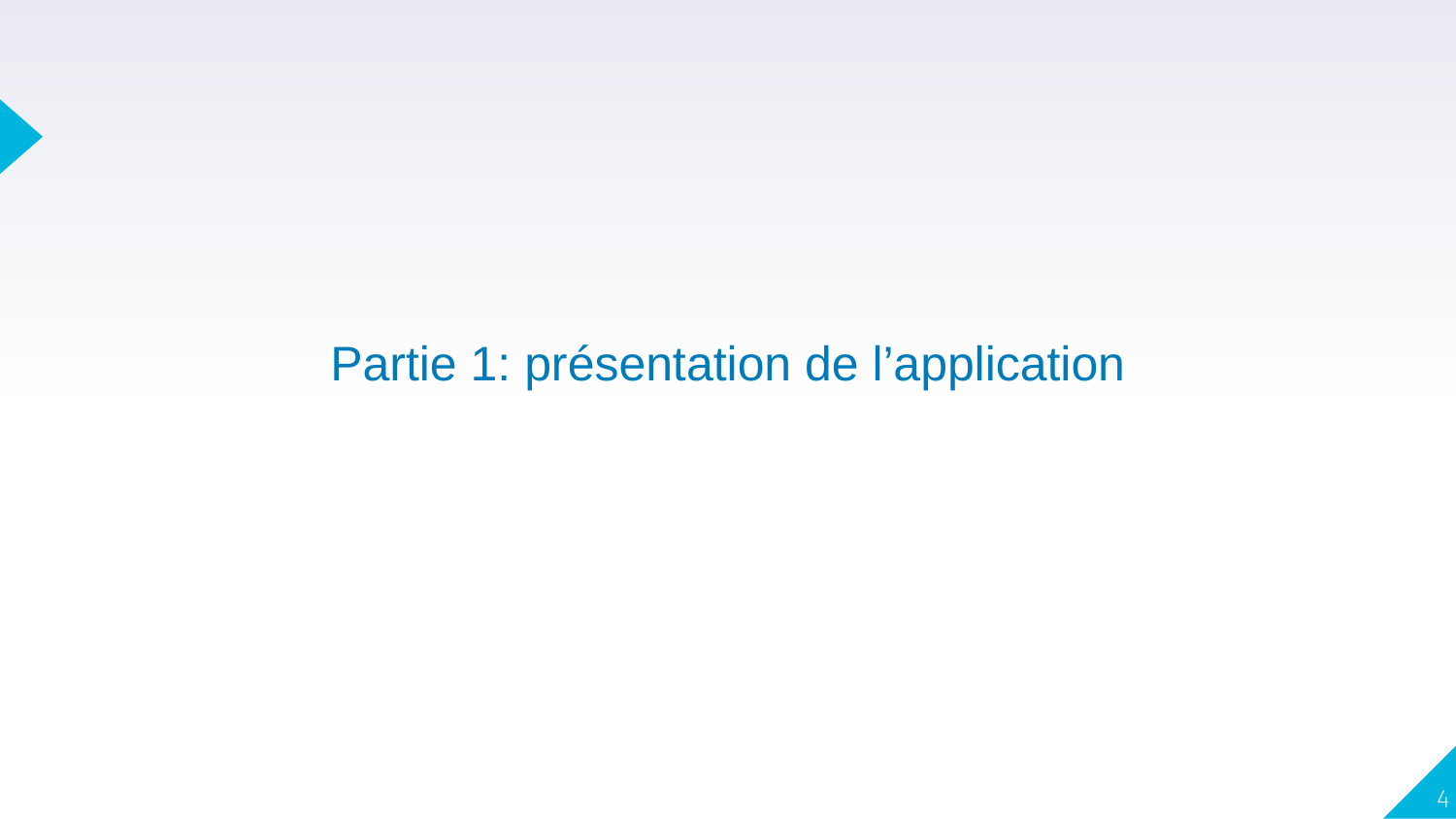

# Partie 1: présentation de l’application
4